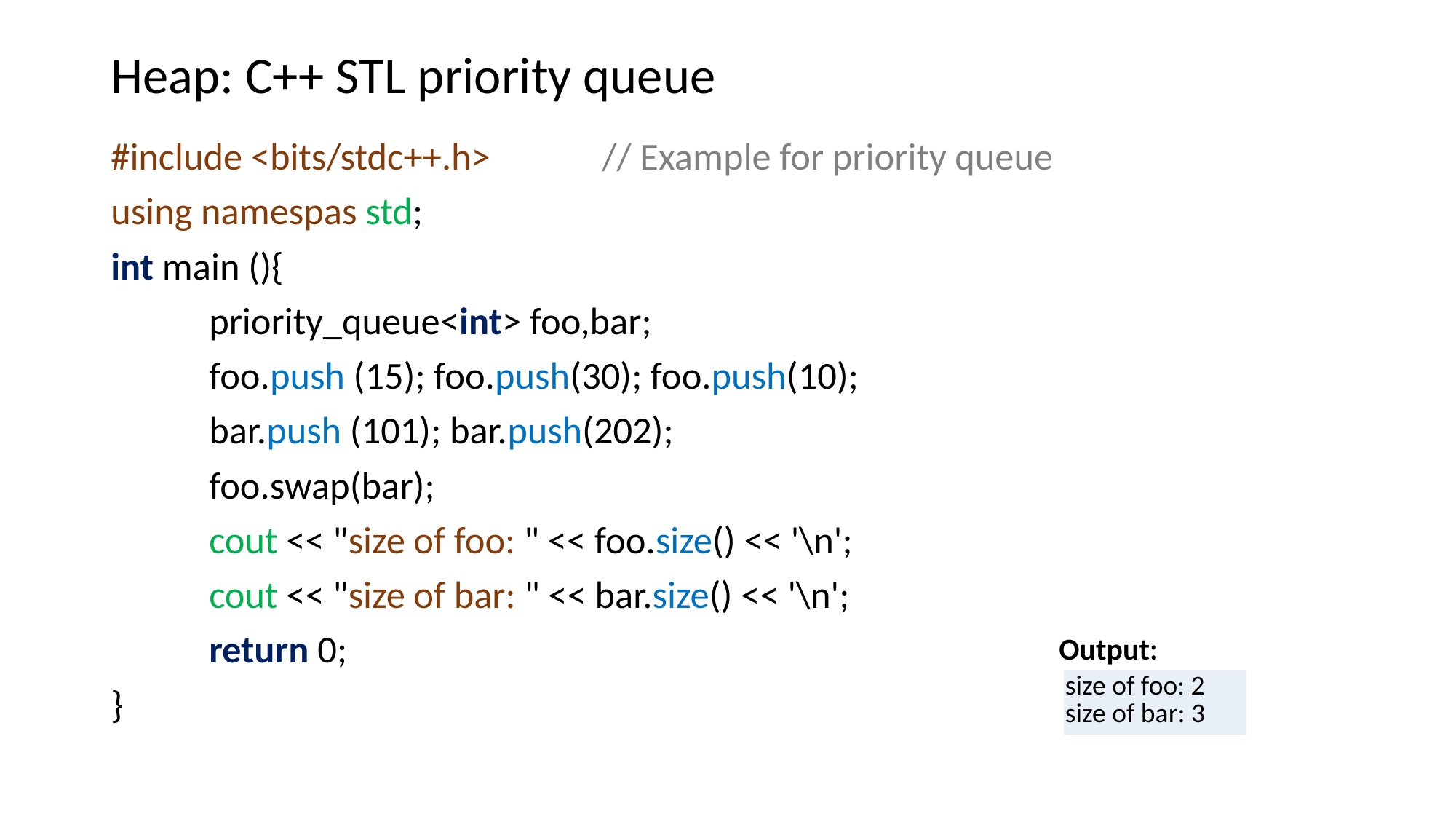

Heap: C++ STL priority queue
#include <bits/stdc++.h>             // Example for priority queue
using namespas std;
int main (){
	priority_queue<int> foo,bar;
	foo.push (15); foo.push(30); foo.push(10);
	bar.push (101); bar.push(202);
	foo.swap(bar);
	cout << "size of foo: " << foo.size() << '\n';
	cout << "size of bar: " << bar.size() << '\n';
	return 0;
}
Output:
| size of foo: 2 size of bar: 3 |
| --- |